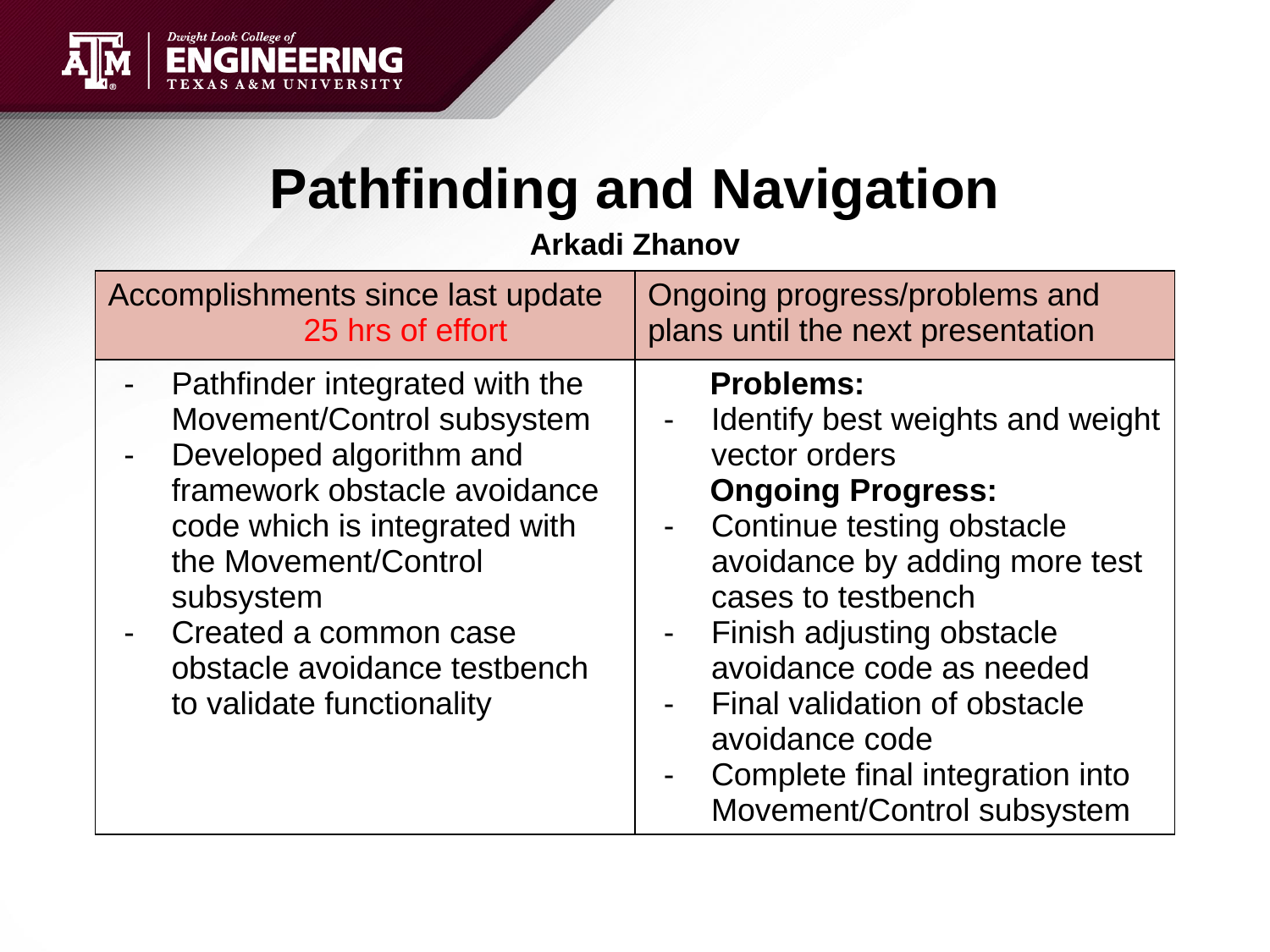

# Pathfinding and Navigation
Arkadi Zhanov
| Accomplishments since last update 25 hrs of effort | Ongoing progress/problems and plans until the next presentation |
| --- | --- |
| Pathfinder integrated with the Movement/Control subsystem Developed algorithm and framework obstacle avoidance code which is integrated with the Movement/Control subsystem Created a common case obstacle avoidance testbench to validate functionality | Problems: Identify best weights and weight vector orders Ongoing Progress: Continue testing obstacle avoidance by adding more test cases to testbench Finish adjusting obstacle avoidance code as needed Final validation of obstacle avoidance code Complete final integration into Movement/Control subsystem |